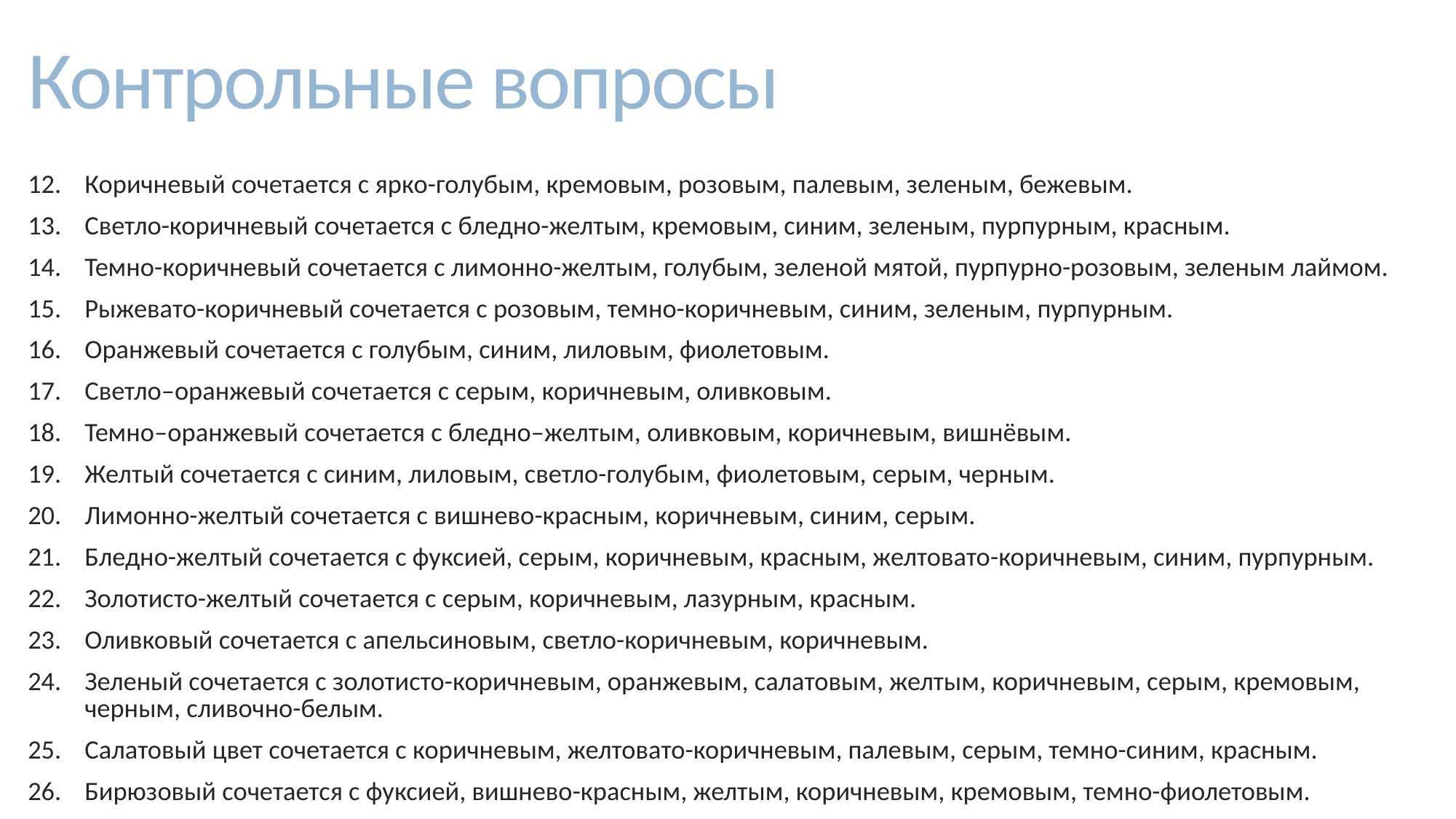

# Контрольные вопросы
Коричневый сочетается с ярко-голубым, кремовым, розовым, палевым, зеленым, бежевым.
Светло-коричневый сочетается с бледно-желтым, кремовым, синим, зеленым, пурпурным, красным.
Темно-коричневый сочетается с лимонно-желтым, голубым, зеленой мятой, пурпурно-розовым, зеленым лаймом.
Рыжевато-коричневый сочетается с розовым, темно-коричневым, синим, зеленым, пурпурным.
Оранжевый сочетается с голубым, синим, лиловым, фиолетовым.
Светло–оранжевый сочетается с серым, коричневым, оливковым.
Темно–оранжевый сочетается с бледно–желтым, оливковым, коричневым, вишнёвым.
Желтый сочетается с синим, лиловым, светло-голубым, фиолетовым, серым, черным.
Лимонно-желтый сочетается с вишнево-красным, коричневым, синим, серым.
Бледно-желтый сочетается с фуксией, серым, коричневым, красным, желтовато-коричневым, синим, пурпурным.
Золотисто-желтый сочетается с серым, коричневым, лазурным, красным.
Оливковый сочетается с апельсиновым, светло-коричневым, коричневым.
Зеленый сочетается с золотисто-коричневым, оранжевым, салатовым, желтым, коричневым, серым, кремовым, черным, сливочно-белым.
Салатовый цвет сочетается с коричневым, желтовато-коричневым, палевым, серым, темно-синим, красным.
Бирюзовый сочетается с фуксией, вишнево-красным, желтым, коричневым, кремовым, темно-фиолетовым.